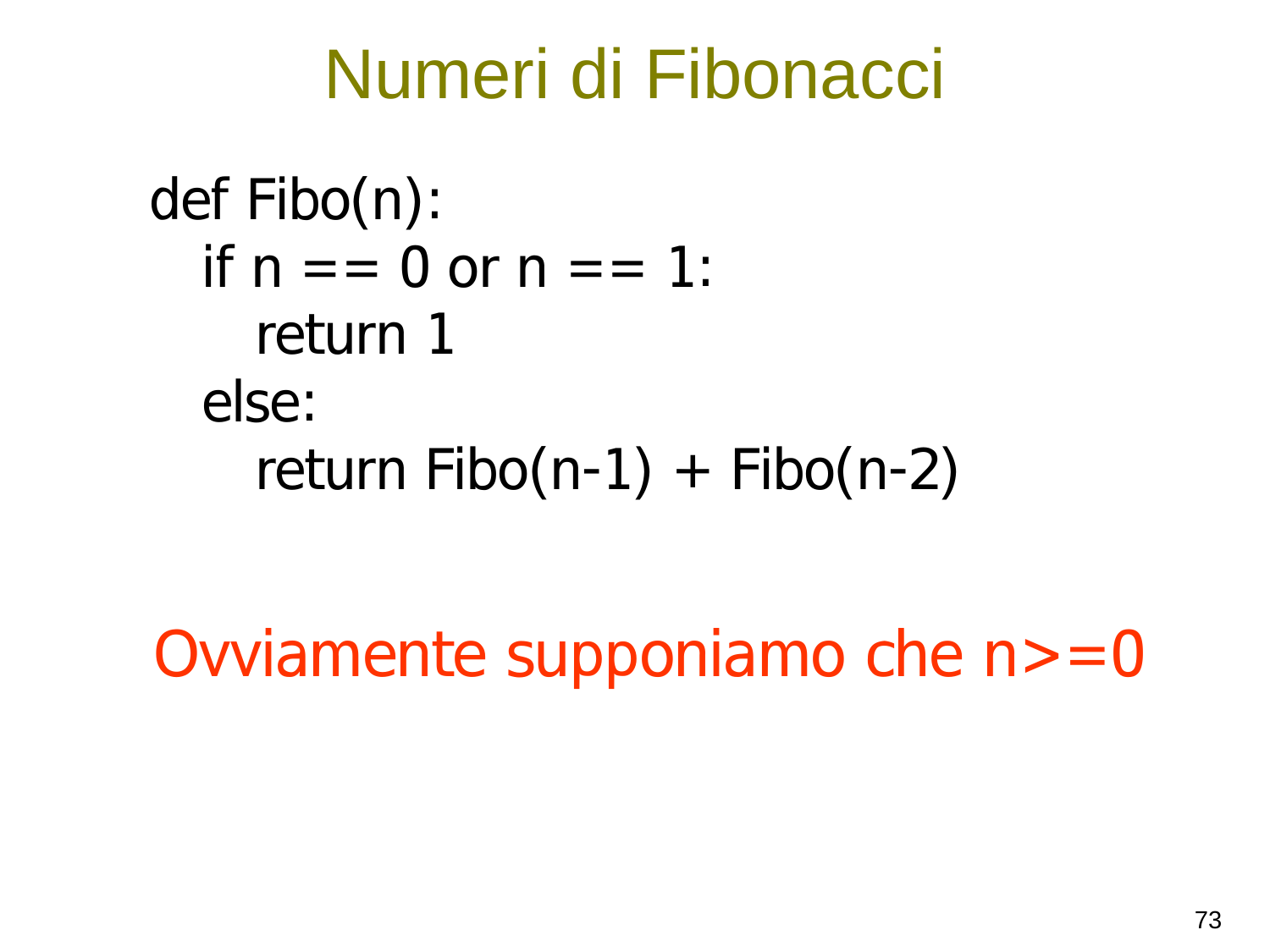

# Numeri di Fibonacci
def Fibo(n):
   if n == 0 or n == 1:
      return 1
   else:
      return Fibo(n-1) + Fibo(n-2)
Ovviamente supponiamo che n>=0
73